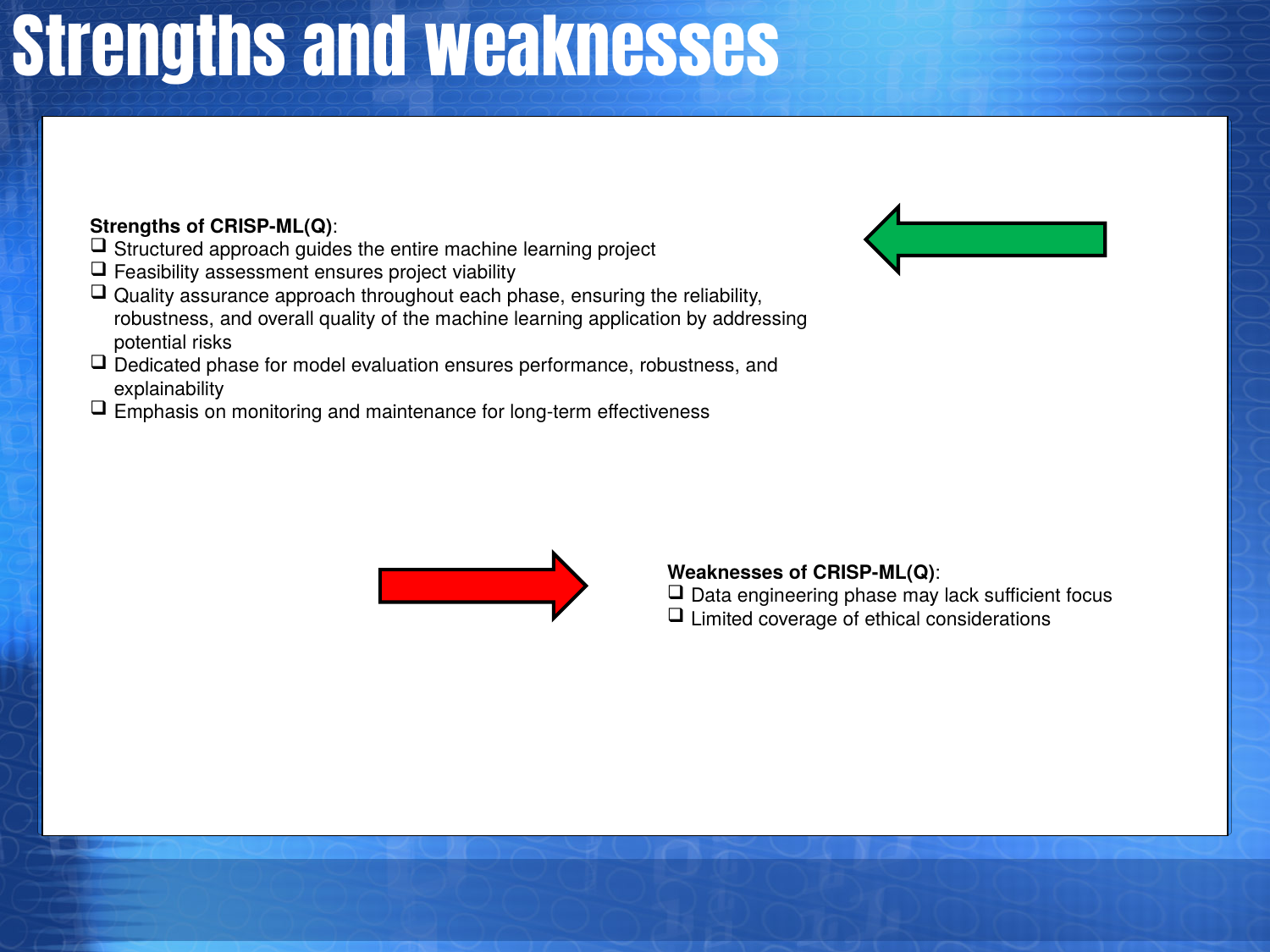

# Strengths and weaknesses

Strengths of CRISP-ML(Q):
Structured approach guides the entire machine learning project
Feasibility assessment ensures project viability
Quality assurance approach throughout each phase, ensuring the reliability, robustness, and overall quality of the machine learning application by addressing potential risks
Dedicated phase for model evaluation ensures performance, robustness, and explainability
Emphasis on monitoring and maintenance for long-term effectiveness

Weaknesses of CRISP-ML(Q):
Data engineering phase may lack sufficient focus
Limited coverage of ethical considerations